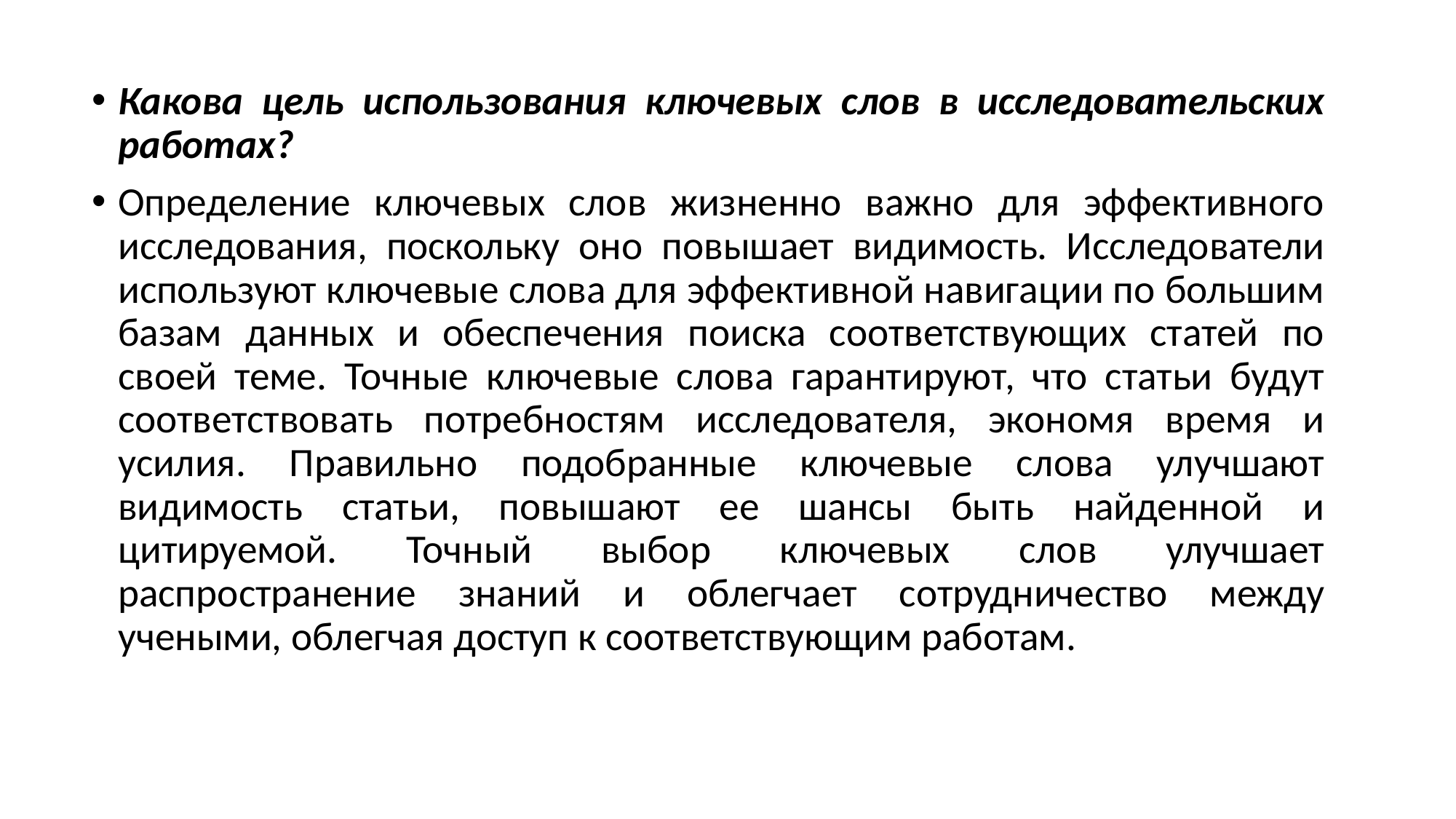

Какова цель использования ключевых слов в исследовательских работах?
Определение ключевых слов жизненно важно для эффективного исследования, поскольку оно повышает видимость. Исследователи используют ключевые слова для эффективной навигации по большим базам данных и обеспечения поиска соответствующих статей по своей теме. Точные ключевые слова гарантируют, что статьи будут соответствовать потребностям исследователя, экономя время и усилия. Правильно подобранные ключевые слова улучшают видимость статьи, повышают ее шансы быть найденной и цитируемой. Точный выбор ключевых слов улучшает распространение знаний и облегчает сотрудничество между учеными, облегчая доступ к соответствующим работам.